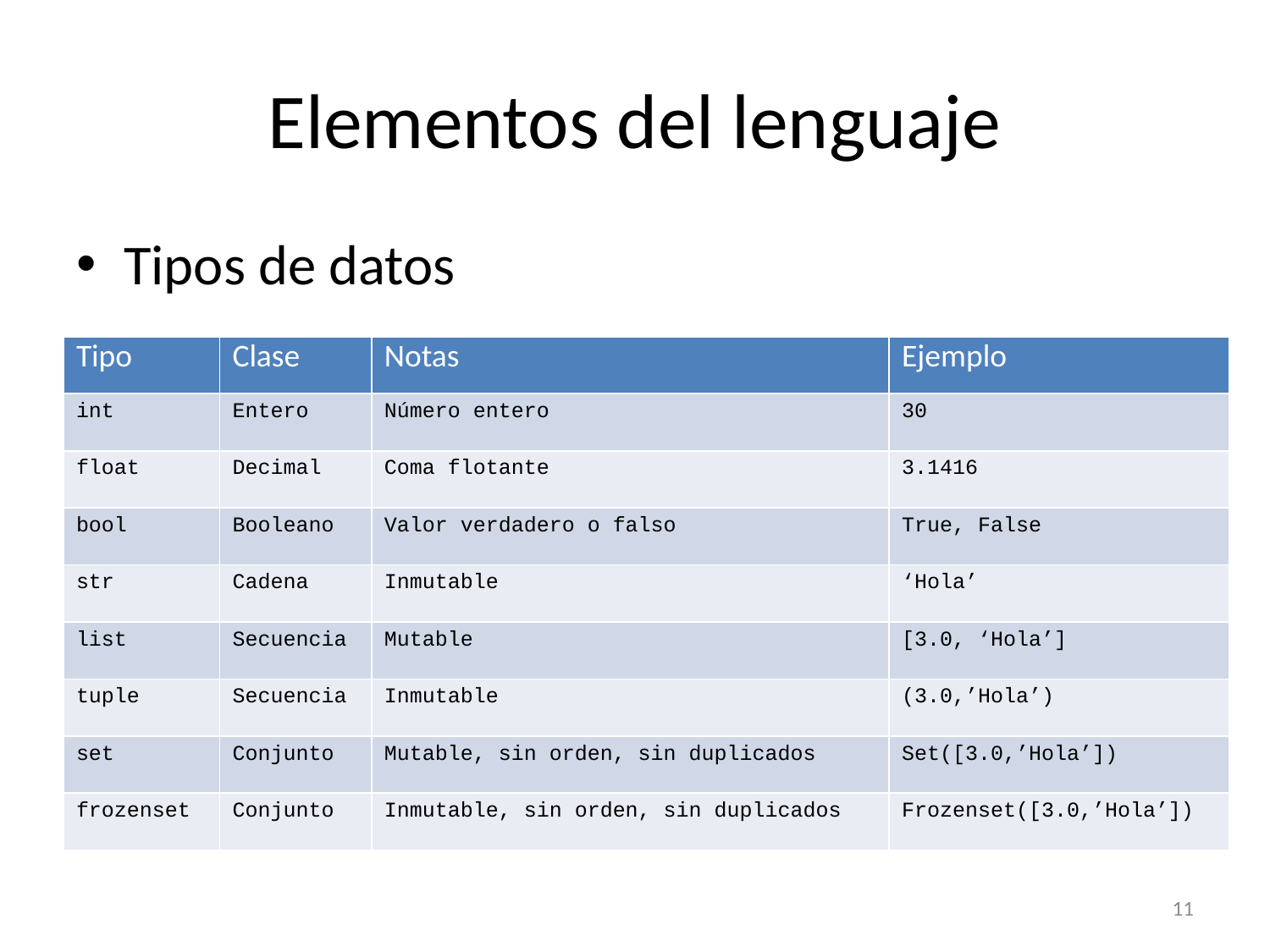

# Elementos del lenguaje
Tipos de datos

| Tipo | Clase | Notas | Ejemplo |
| --- | --- | --- | --- |
| int | Entero | Número entero | 30 |
| float | Decimal | Coma flotante | 3.1416 |
| bool | Booleano | Valor verdadero o falso | True, False |
| str | Cadena | Inmutable | ‘Hola’ |
| list | Secuencia | Mutable | [3.0, ‘Hola’] |
| tuple | Secuencia | Inmutable | (3.0,’Hola’) |
| set | Conjunto | Mutable, sin orden, sin duplicados | Set([3.0,’Hola’]) |
| frozenset | Conjunto | Inmutable, sin orden, sin duplicados | Frozenset([3.0,’Hola’]) |
11